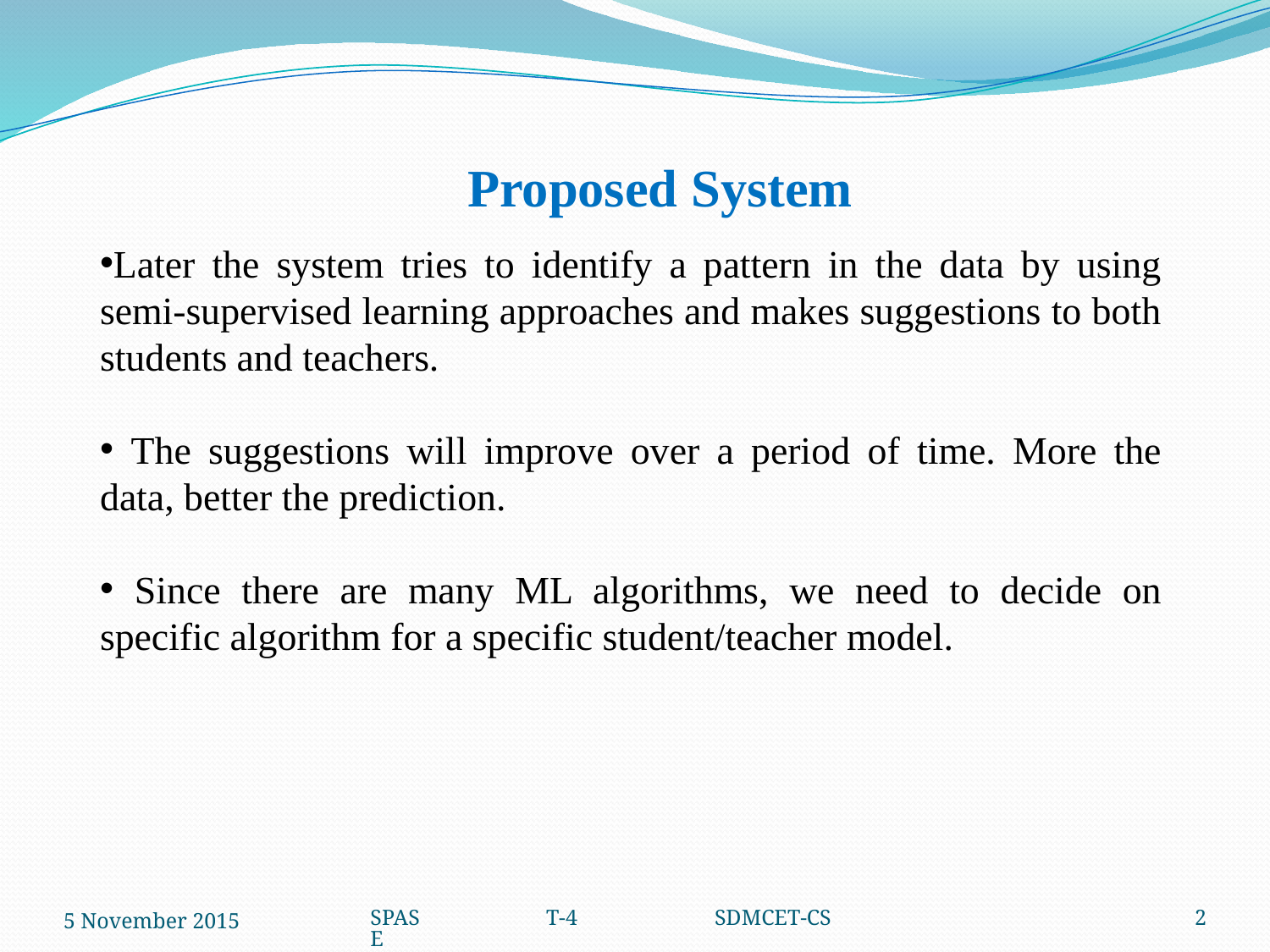

Proposed System
Later the system tries to identify a pattern in the data by using semi-supervised learning approaches and makes suggestions to both students and teachers.

 The suggestions will improve over a period of time. More the data, better the prediction.

 Since there are many ML algorithms, we need to decide on specific algorithm for a specific student/teacher model.
5 November 2015
SPAS                       T-4                         SDMCET-CSE
2